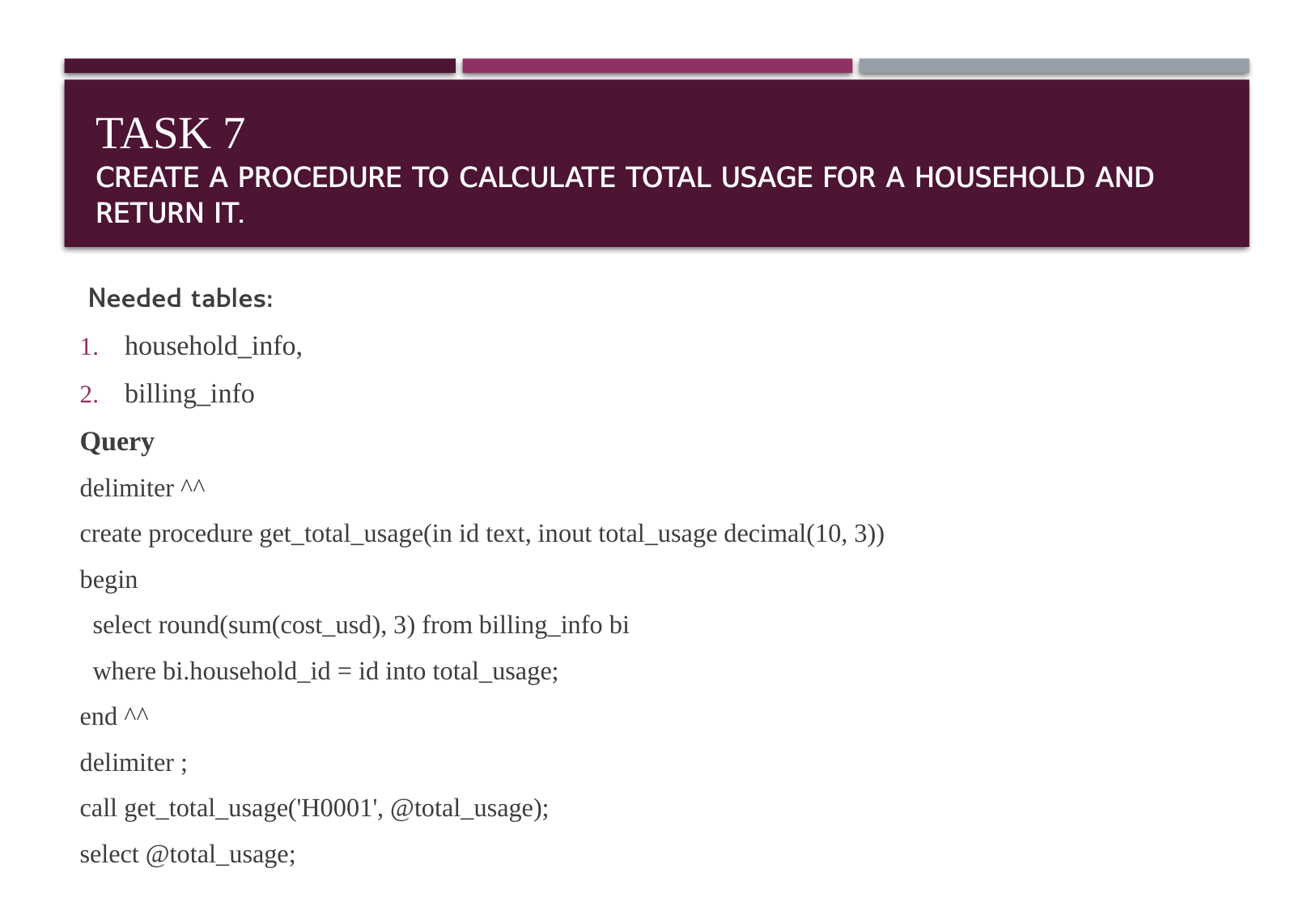

# TASK 7 Create a procedure to calculate total usage for a household and return it.
 Needed tables:
household_info,
billing_info
Query
delimiter ^^
create procedure get_total_usage(in id text, inout total_usage decimal(10, 3))
begin
  select round(sum(cost_usd), 3) from billing_info bi
  where bi.household_id = id into total_usage;
end ^^
delimiter ;
call get_total_usage('H0001', @total_usage);
select @total_usage;